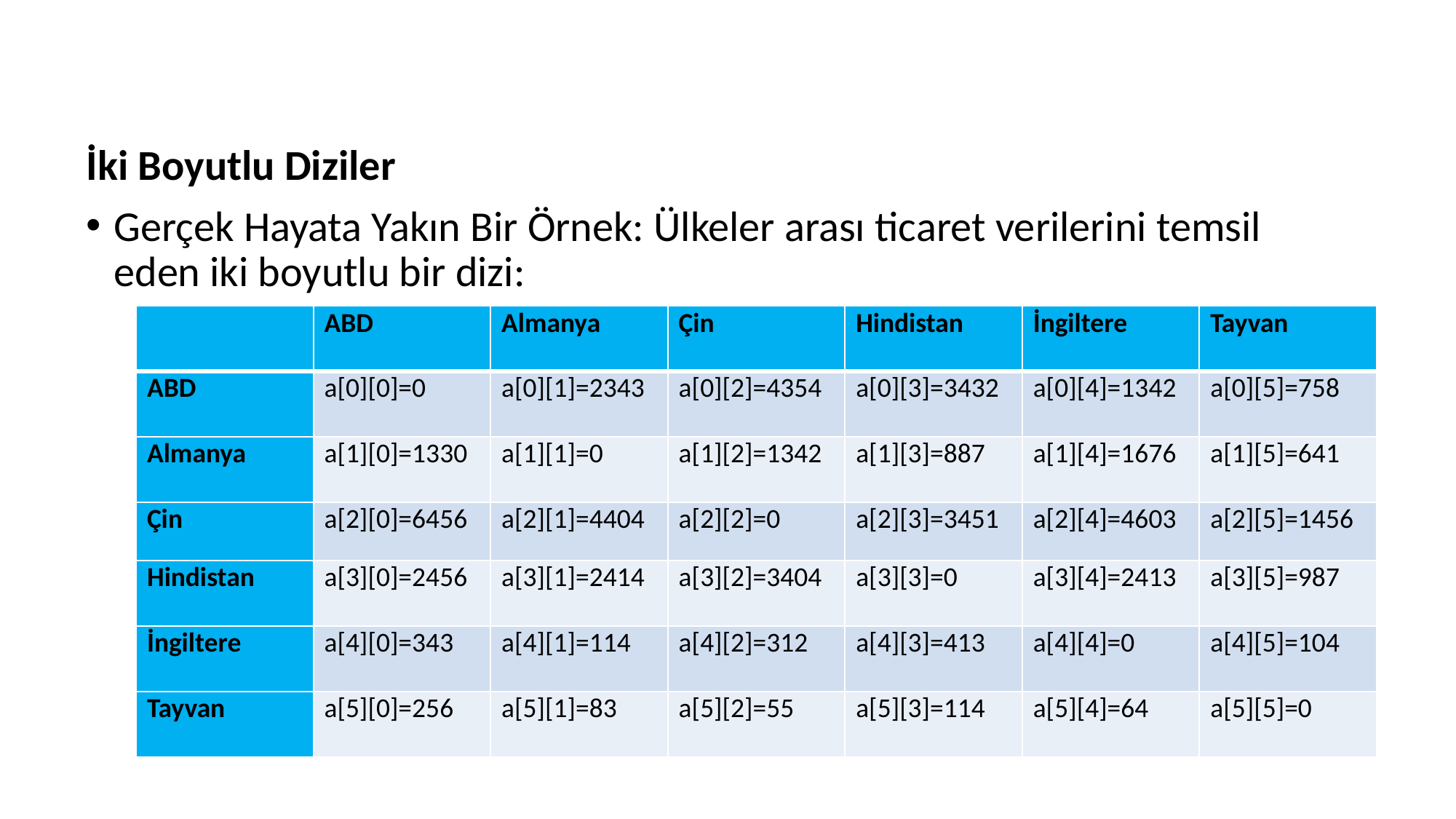

İki Boyutlu Diziler
Gerçek Hayata Yakın Bir Örnek: Ülkeler arası ticaret verilerini temsil eden iki boyutlu bir dizi:
|  | ABD | Almanya | Çin | Hindistan | İngiltere | Tayvan |
| --- | --- | --- | --- | --- | --- | --- |
| ABD | a[0][0]=0 | a[0][1]=2343 | a[0][2]=4354 | a[0][3]=3432 | a[0][4]=1342 | a[0][5]=758 |
| Almanya | a[1][0]=1330 | a[1][1]=0 | a[1][2]=1342 | a[1][3]=887 | a[1][4]=1676 | a[1][5]=641 |
| Çin | a[2][0]=6456 | a[2][1]=4404 | a[2][2]=0 | a[2][3]=3451 | a[2][4]=4603 | a[2][5]=1456 |
| Hindistan | a[3][0]=2456 | a[3][1]=2414 | a[3][2]=3404 | a[3][3]=0 | a[3][4]=2413 | a[3][5]=987 |
| İngiltere | a[4][0]=343 | a[4][1]=114 | a[4][2]=312 | a[4][3]=413 | a[4][4]=0 | a[4][5]=104 |
| Tayvan | a[5][0]=256 | a[5][1]=83 | a[5][2]=55 | a[5][3]=114 | a[5][4]=64 | a[5][5]=0 |